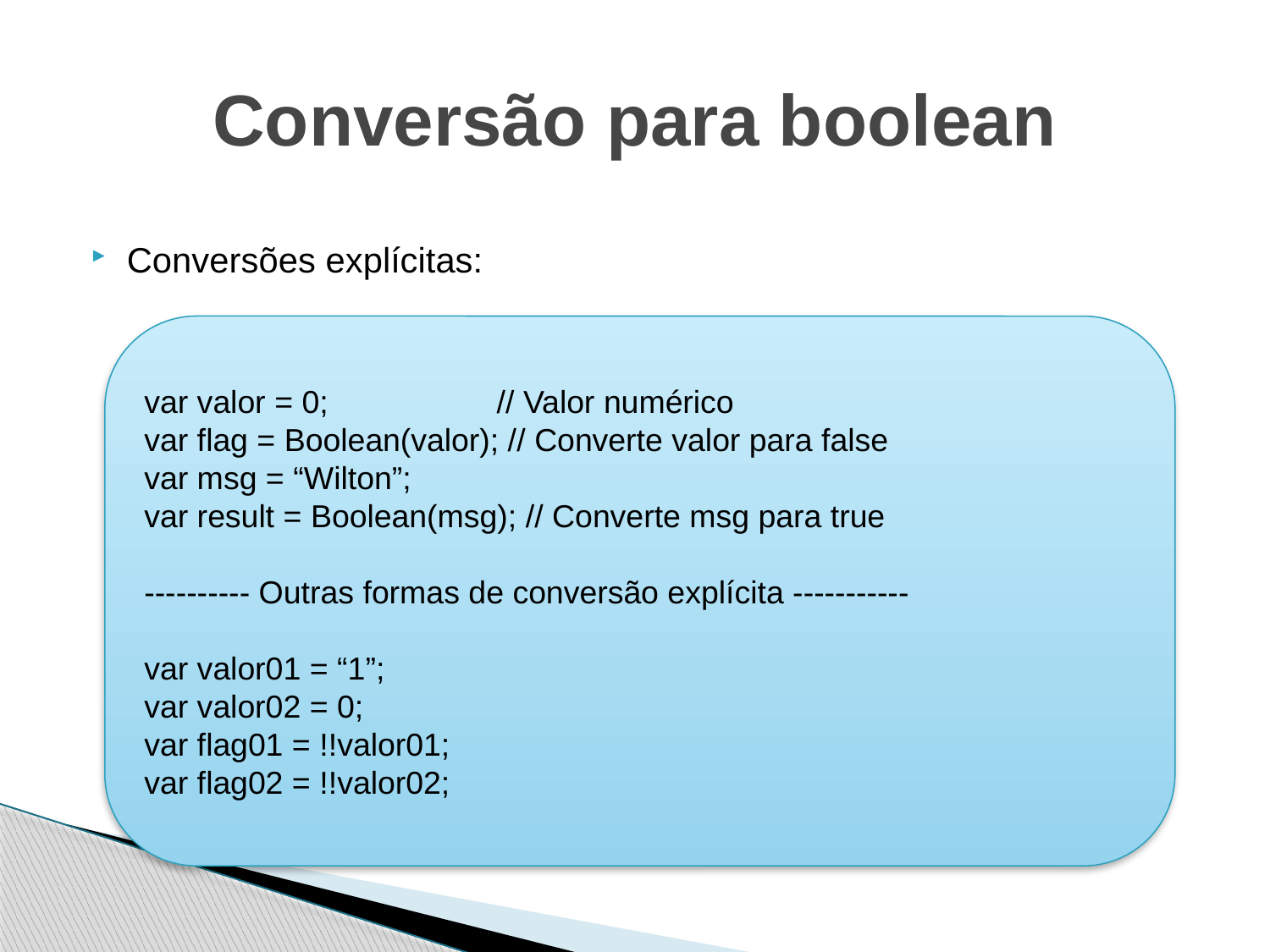

# Conversão para boolean
Conversões explícitas:

var valor = 0;                   // Valor numérico
var flag = Boolean(valor); // Converte valor para false
var msg = “Wilton”;
var result = Boolean(msg); // Converte msg para true

---------- Outras formas de conversão explícita -----------

var valor01 = “1”;
var valor02 = 0;
var flag01 = !!valor01;
var flag02 = !!valor02;